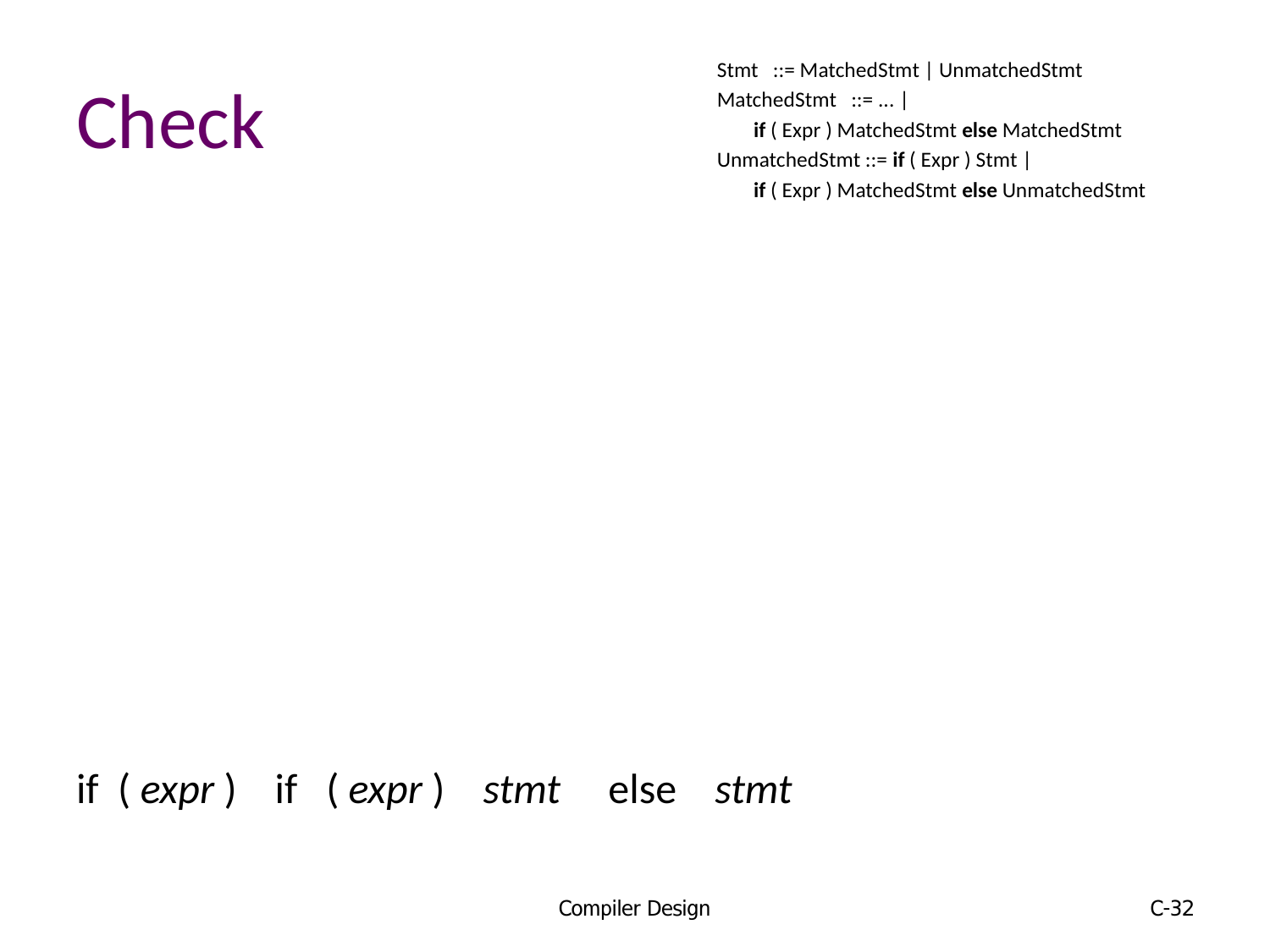

Stmt   ::= MatchedStmt | UnmatchedStmt
MatchedStmt   ::= ... |
		if ( Expr ) MatchedStmt else MatchedStmt
UnmatchedStmt ::= if ( Expr ) Stmt |
		if ( Expr ) MatchedStmt else UnmatchedStmt
# Check

if  ( expr )    if   ( expr )    stmt     else    stmt
Compiler Design
C-32